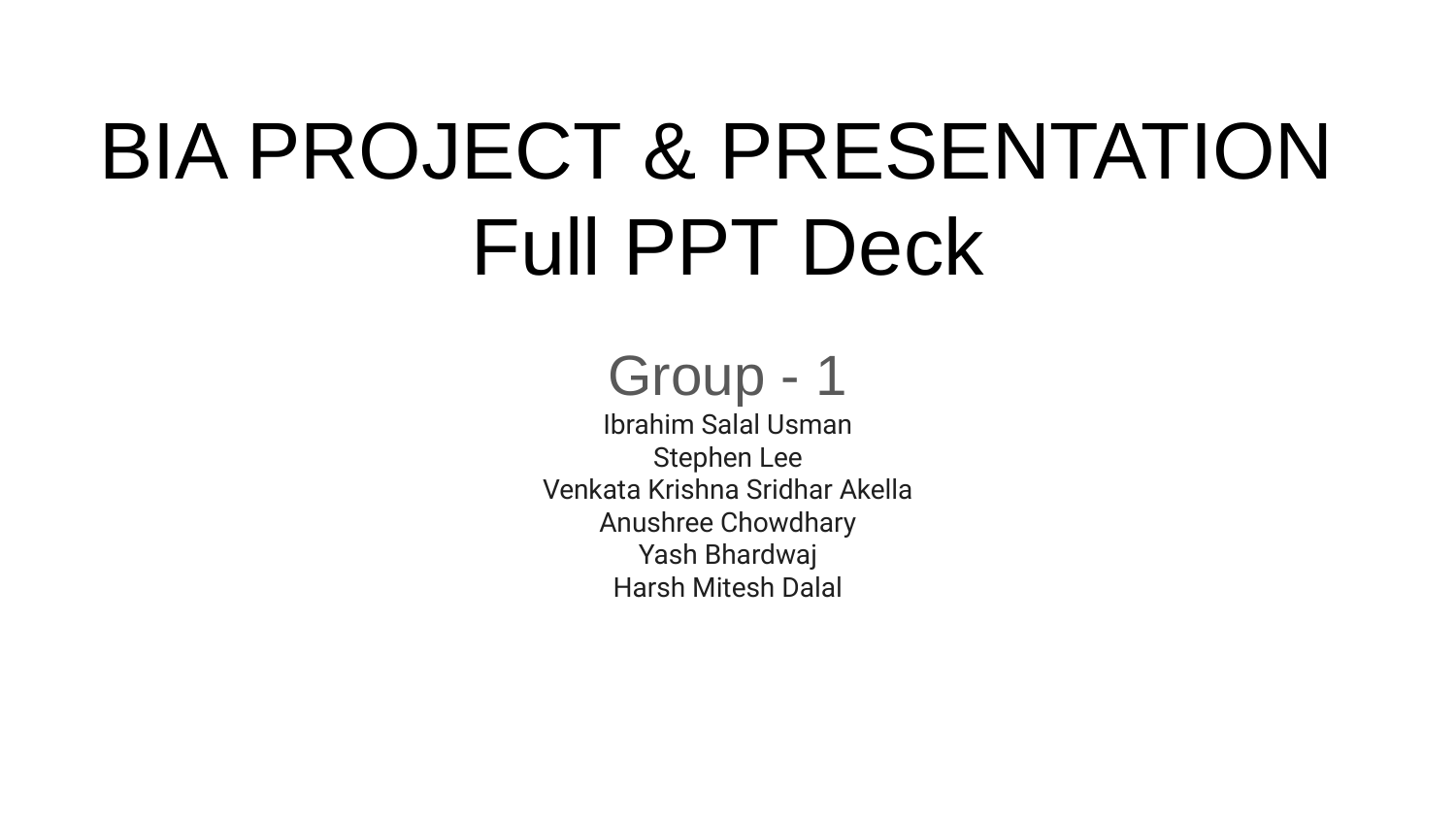

# BIA PROJECT & PRESENTATION  Full PPT Deck
Group - 1
Ibrahim Salal Usman
Stephen Lee
Venkata Krishna Sridhar Akella
Anushree Chowdhary
Yash Bhardwaj
Harsh Mitesh Dalal